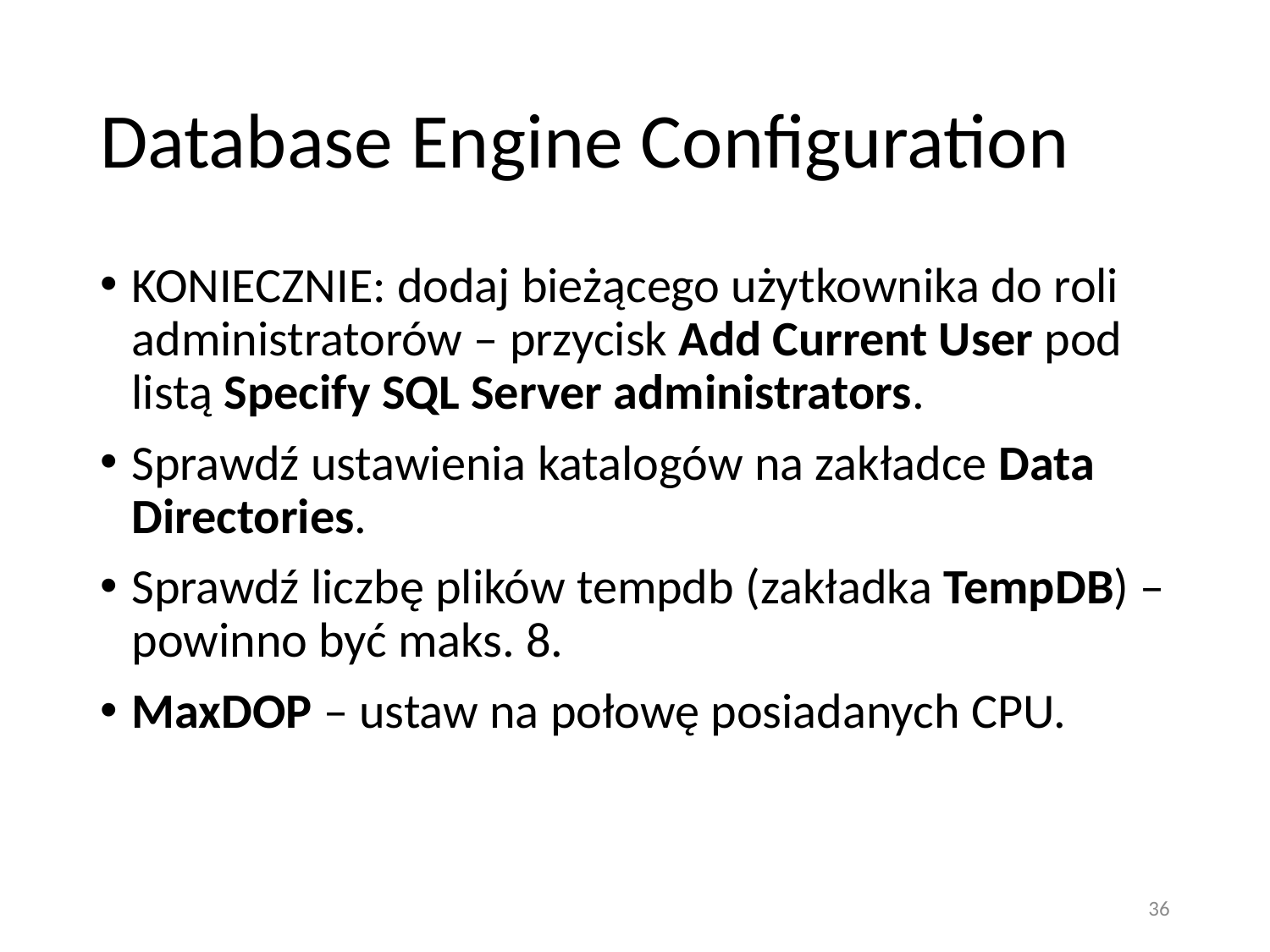

# Database Engine Configuration
KONIECZNIE: dodaj bieżącego użytkownika do roli administratorów – przycisk Add Current User pod listą Specify SQL Server administrators.
Sprawdź ustawienia katalogów na zakładce Data Directories.
Sprawdź liczbę plików tempdb (zakładka TempDB) – powinno być maks. 8.
MaxDOP – ustaw na połowę posiadanych CPU.
36